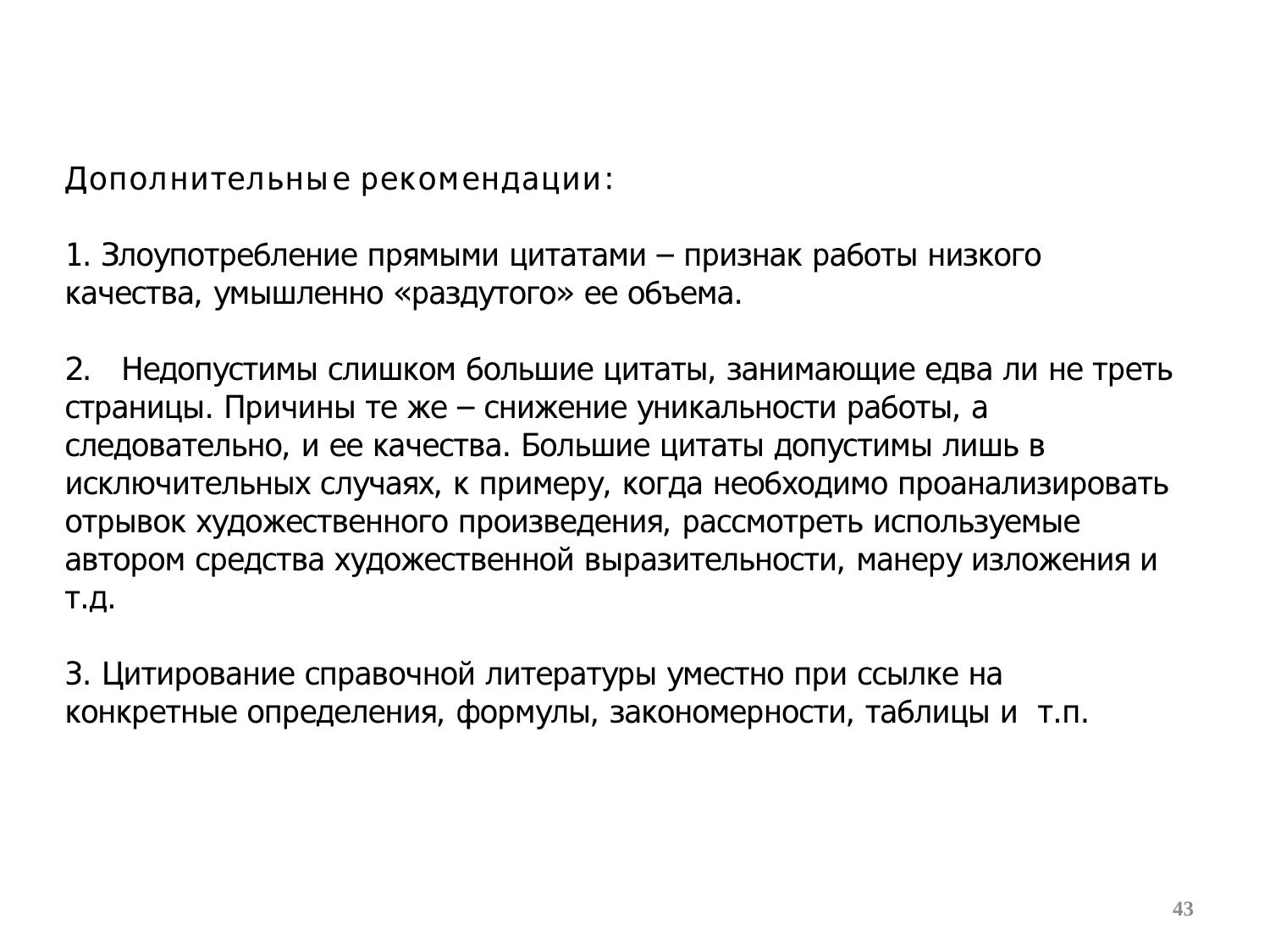

Дополнительные рекомендации:

1. Злоупотребление прямыми цитатами – признак работы низкого качества, умышленно «раздутого» ее объема.

2.   Недопустимы слишком большие цитаты, занимающие едва ли не треть страницы. Причины те же – снижение уникальности работы, а следовательно, и ее качества. Большие цитаты допустимы лишь в исключительных случаях, к примеру, когда необходимо проанализировать отрывок художественного произведения, рассмотреть используемые автором средства художественной выразительности, манеру изложения и т.д.

3. Цитирование справочной литературы уместно при ссылке на конкретные определения, формулы, закономерности, таблицы и  т.п.
43